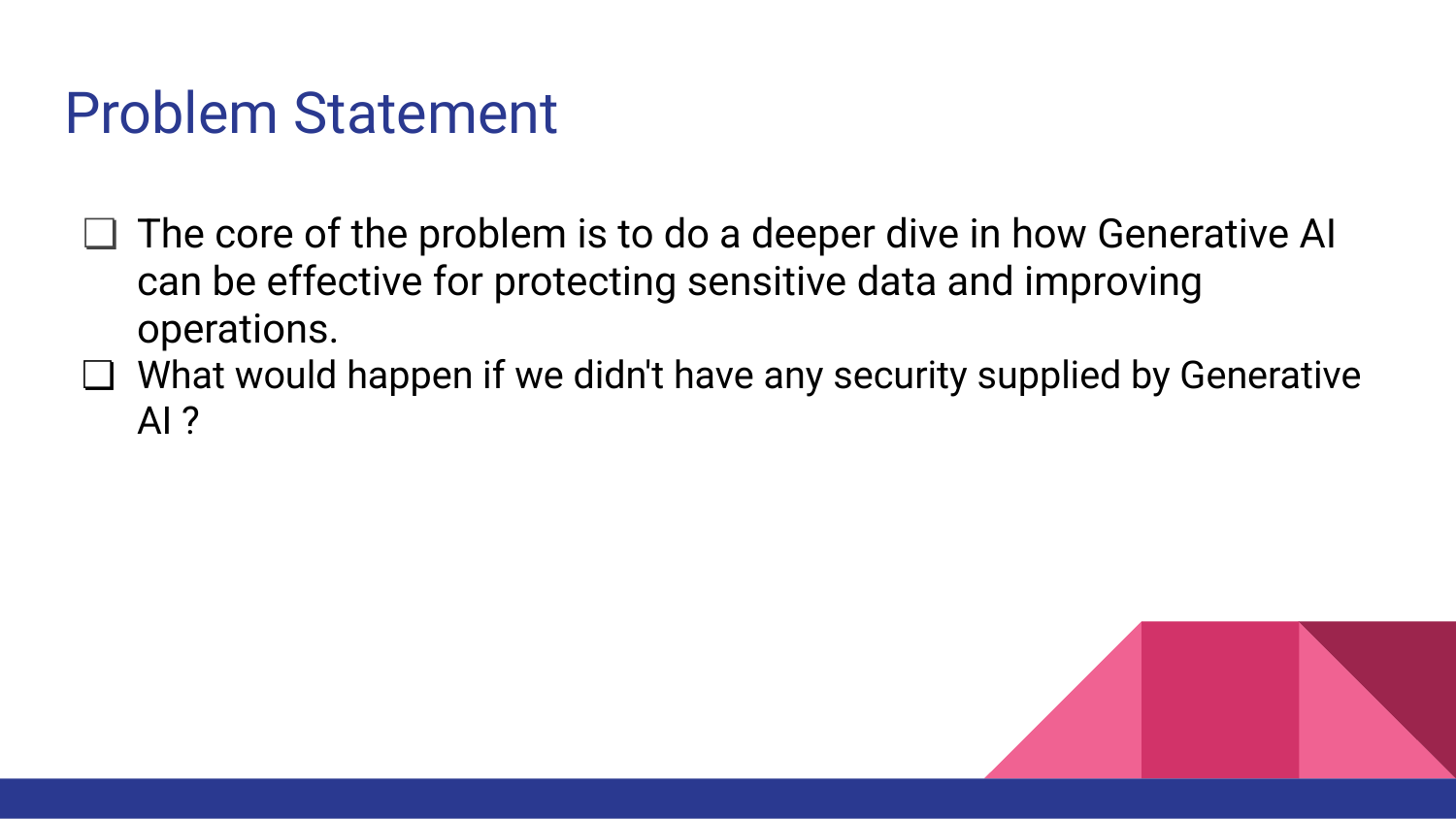

# Problem Statement
The core of the problem is to do a deeper dive in how Generative AI can be effective for protecting sensitive data and improving operations.
What would happen if we didn't have any security supplied by Generative AI ?